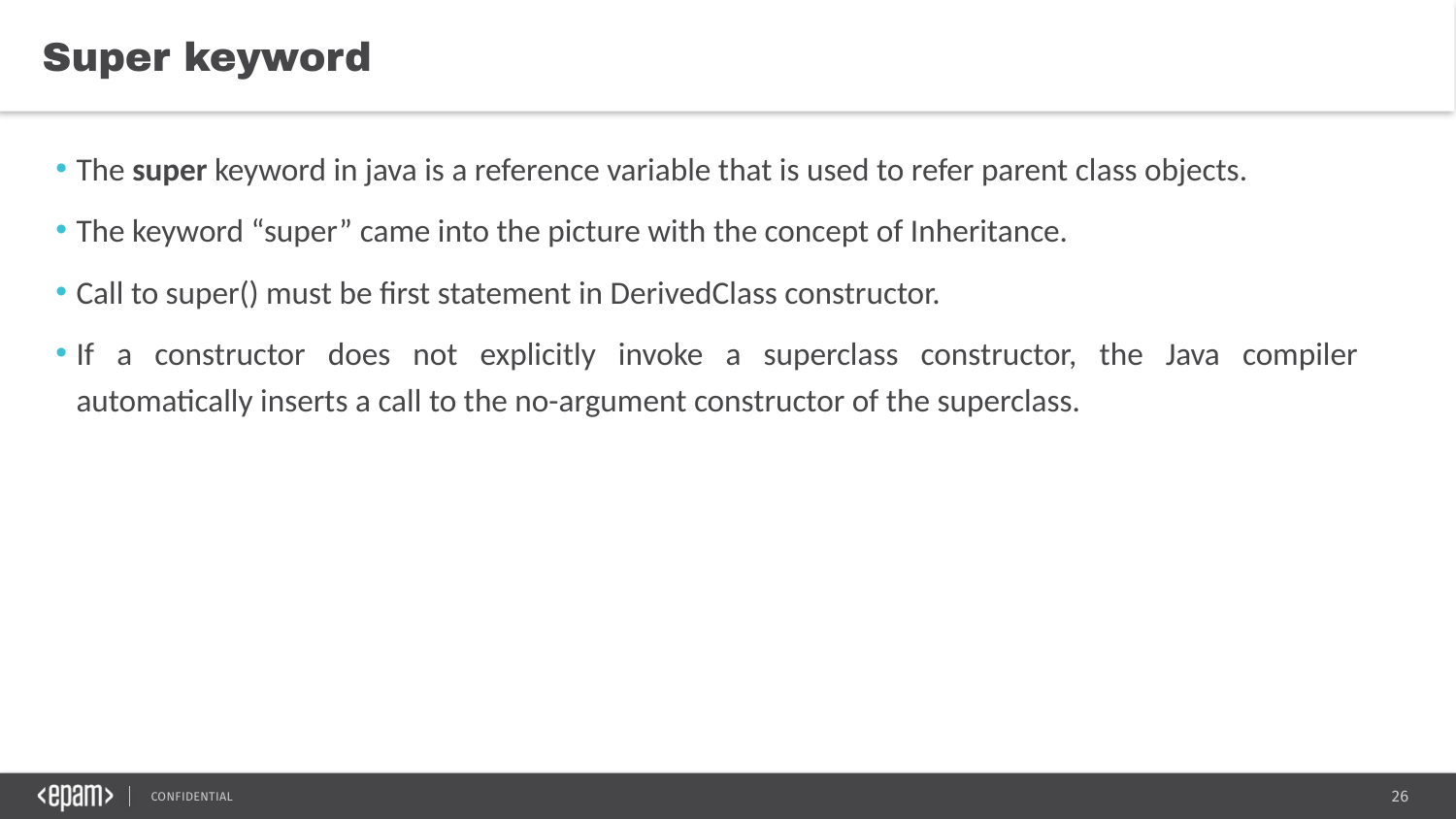

Super keyword
The super keyword in java is a reference variable that is used to refer parent class objects.
The keyword “super” came into the picture with the concept of Inheritance.
Call to super() must be first statement in DerivedClass constructor.
If a constructor does not explicitly invoke a superclass constructor, the Java compiler automatically inserts a call to the no-argument constructor of the superclass.